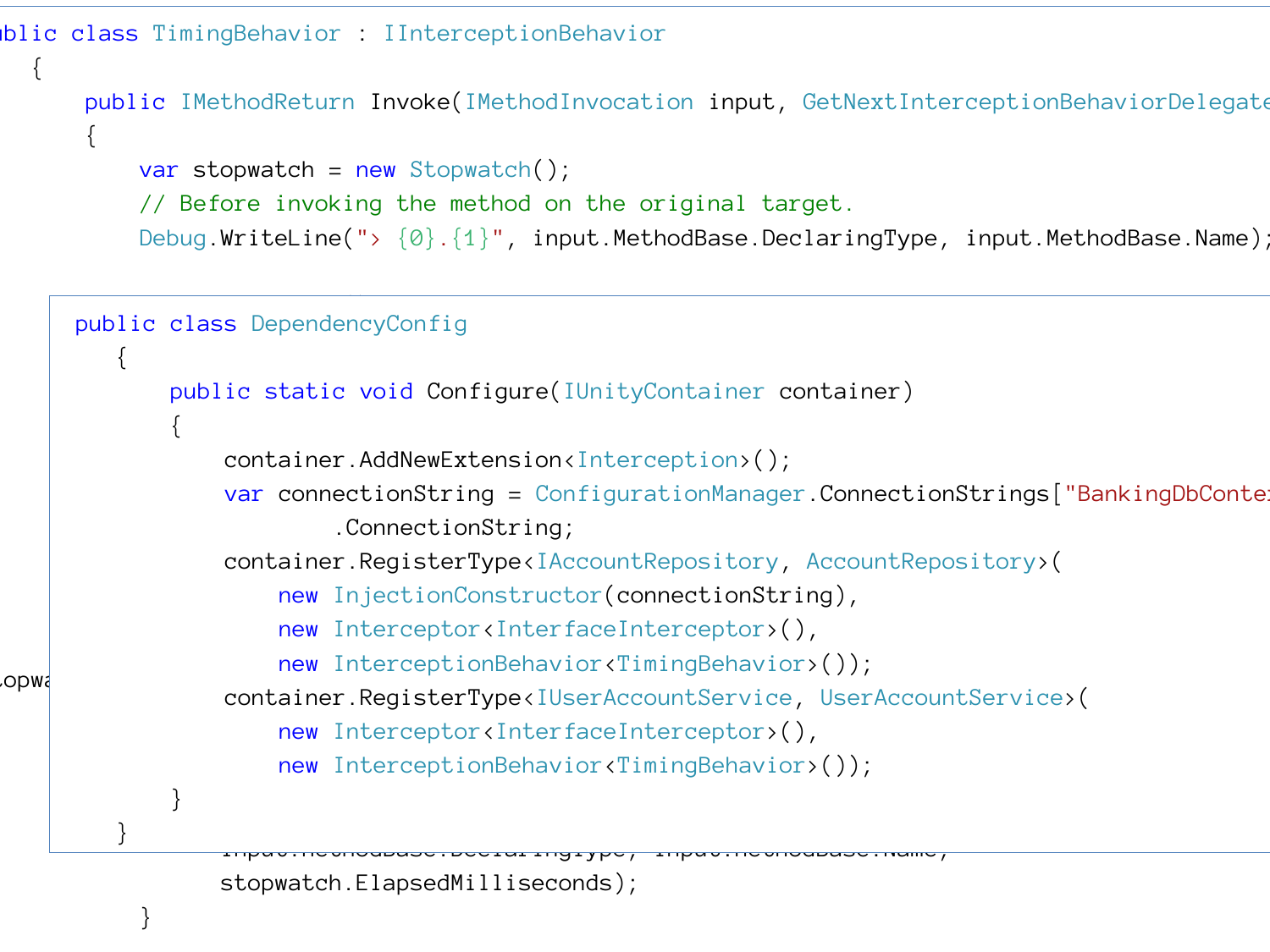

public class TimingBehavior : IInterceptionBehavior
    {
        public IMethodReturn Invoke(IMethodInvocation input, GetNextInterceptionBehaviorDelegate getNext)
        {
            var stopwatch = new Stopwatch();
            // Before invoking the method on the original target.
            Debug.WriteLine("> {0}.{1}", input.MethodBase.DeclaringType, input.MethodBase.Name);

            stopwatch.Start();
            // Invoke the next behavior in the chain.
            var result = getNext()(input, getNext);

            stopwatch.Stop();
            // After invoking the method on the original target.
            if (result.Exception != null)
            {
                Debug.WriteLine(
                  "< {0}.{1} failed - after {3} ms",
                  input.MethodBase.DeclaringType, input.MethodBase.Name, result.Exception.GetType(), stopwatch.ElapsedMilliseconds);
            }
            else
            {
                Debug.WriteLine("< {0}.{1} - after {2} ms",
                  input.MethodBase.DeclaringType, input.MethodBase.Name,
                  stopwatch.ElapsedMilliseconds);
            }

            return result;
        }
# Example with Unity

 public class DependencyConfig
    {
        public static void Configure(IUnityContainer container)
        {
            container.AddNewExtension<Interception>();
            var connectionString = ConfigurationManager.ConnectionStrings["BankingDbContext"]
                    .ConnectionString;
            container.RegisterType<IAccountRepository, AccountRepository>(
                new InjectionConstructor(connectionString),
                new Interceptor<InterfaceInterceptor>(),
                new InterceptionBehavior<TimingBehavior>());
            container.RegisterType<IUserAccountService, UserAccountService>(
                new Interceptor<InterfaceInterceptor>(),
                new InterceptionBehavior<TimingBehavior>());
        }
    }

Call to decorated instance